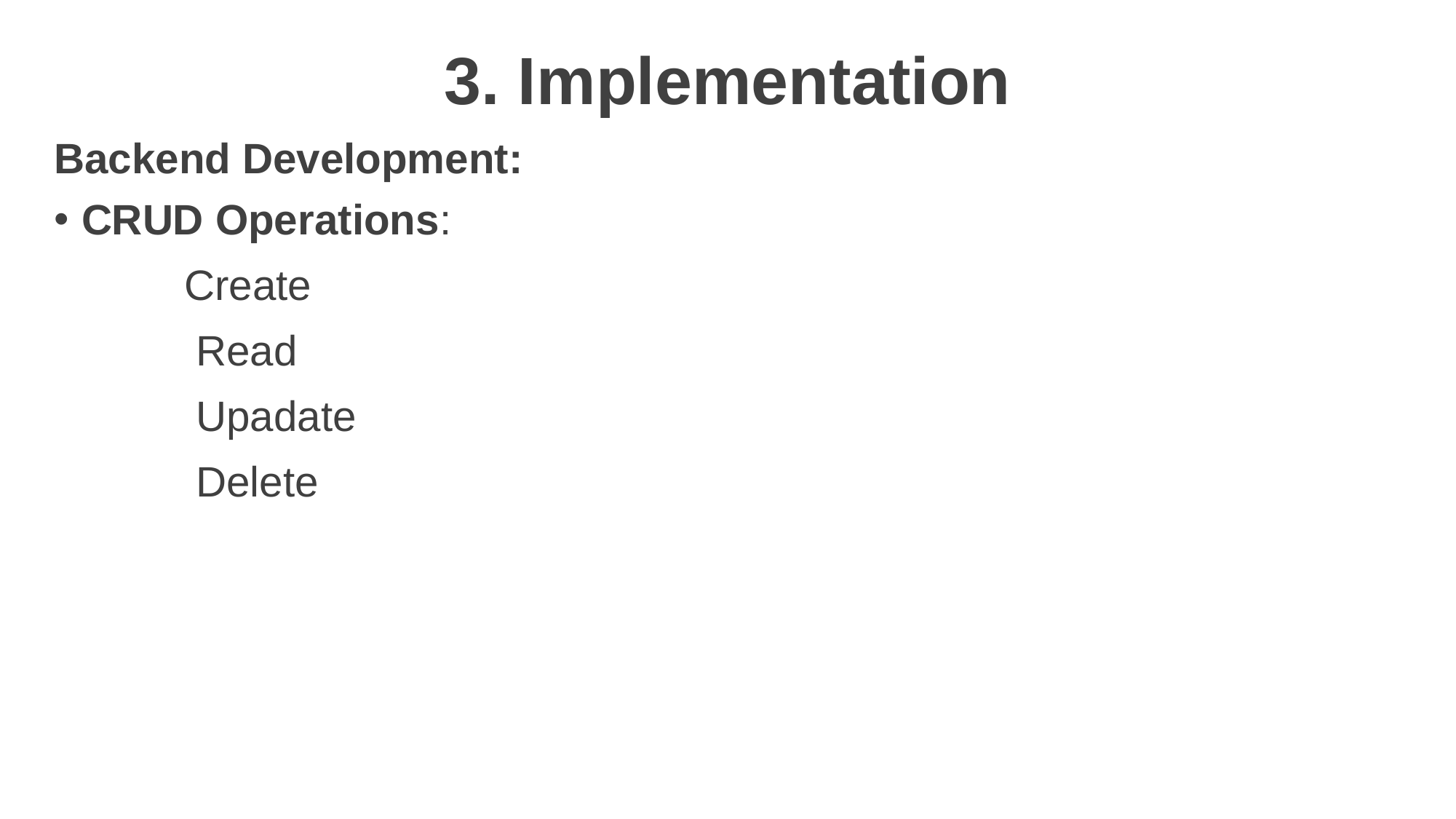

# 3. Implementation
Backend Development:
CRUD Operations:
           Create
            Read
            Upadate
            Delete